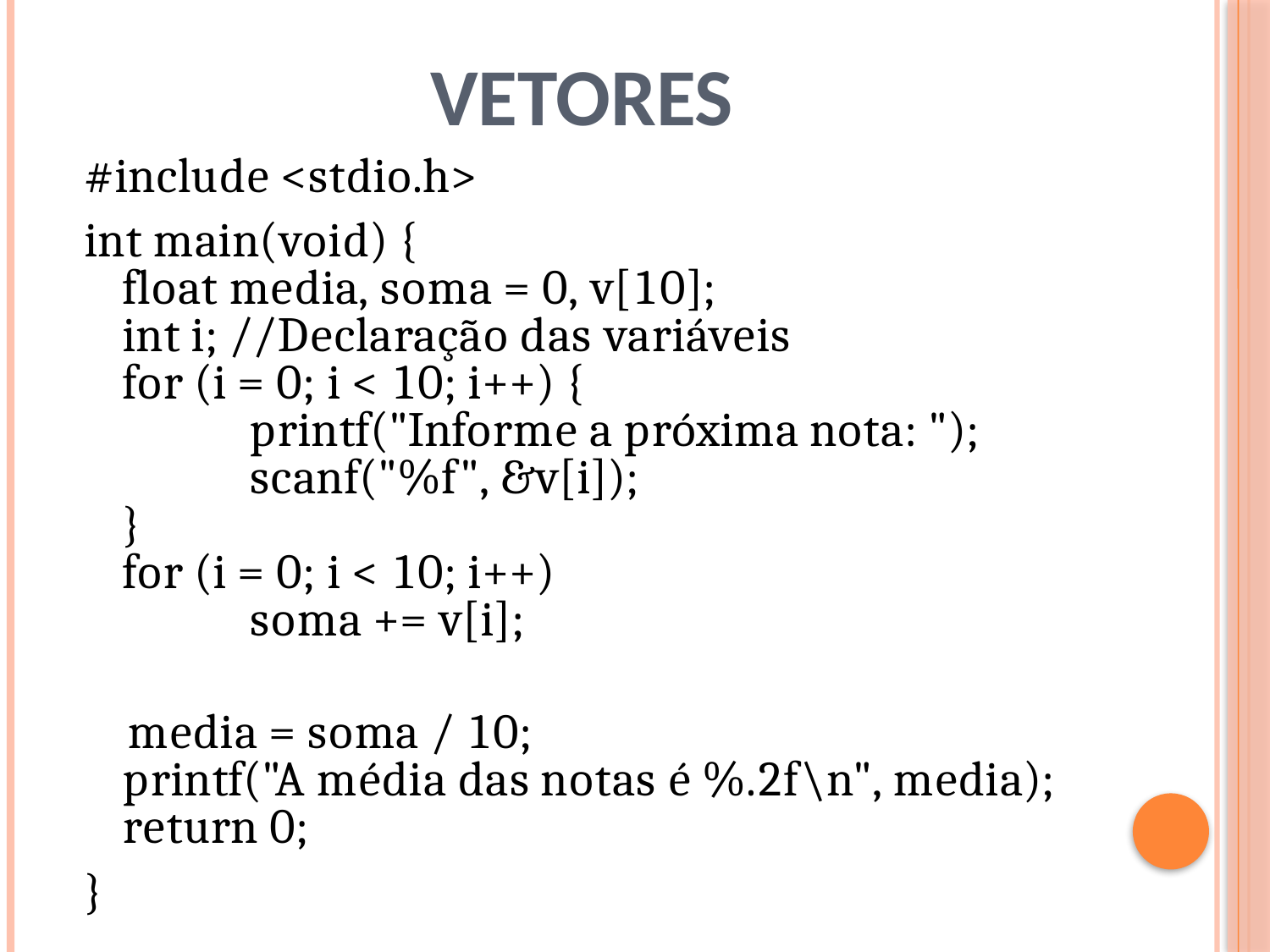

# Vetores
#include <stdio.h>
int main(void) {
float media, soma = 0, v[10];
int i; //Declaração das variáveis
for (i = 0; i < 10; i++) {
	printf("Informe a próxima nota: ");
	scanf("%f", &v[i]);
}
for (i = 0; i < 10; i++)
	soma += v[i];
    media = soma / 10;
printf("A média das notas é %.2f\n", media);
return 0;
}